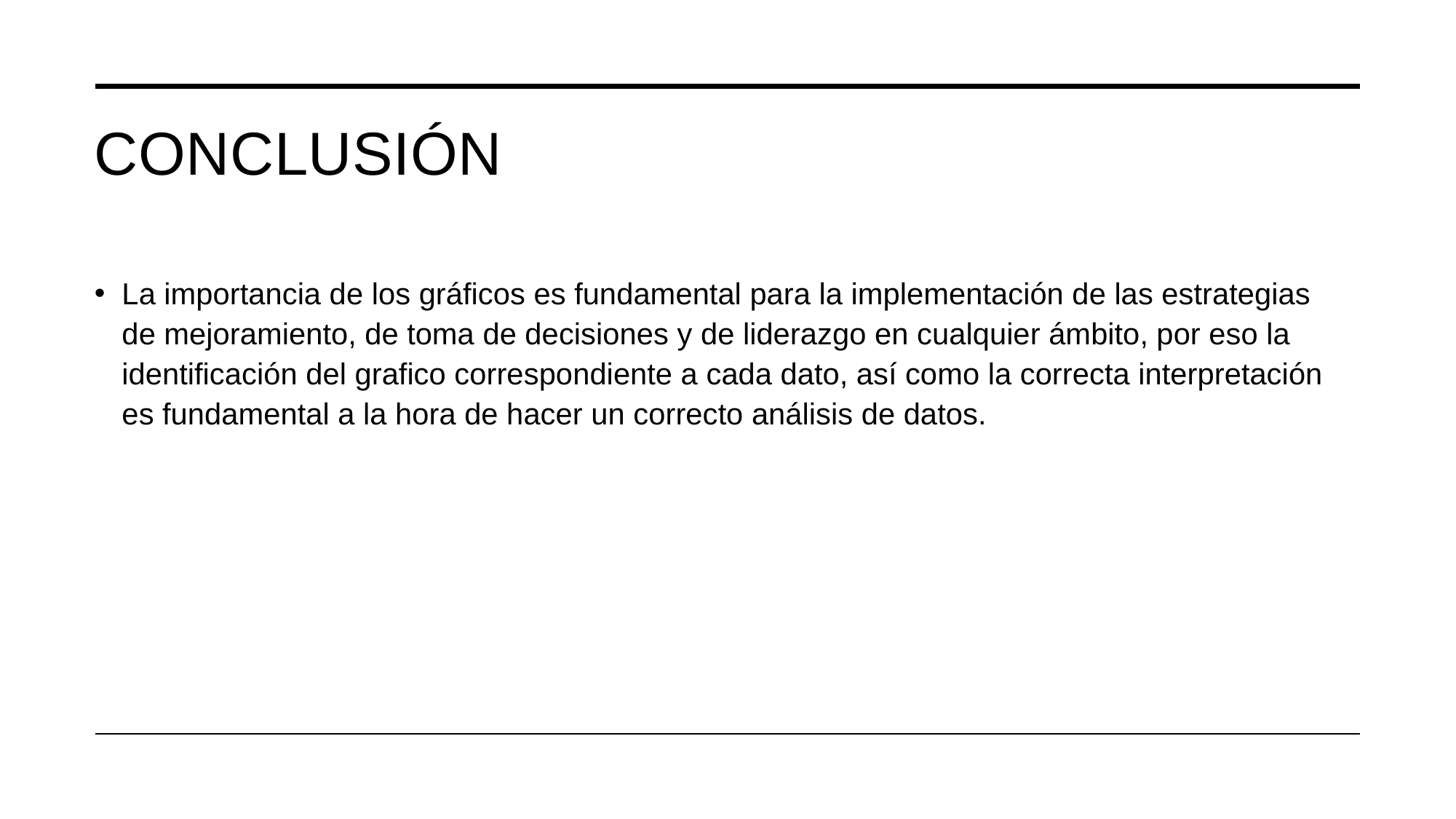

# Conclusión
La importancia de los gráficos es fundamental para la implementación de las estrategias de mejoramiento, de toma de decisiones y de liderazgo en cualquier ámbito, por eso la identificación del grafico correspondiente a cada dato, así como la correcta interpretación es fundamental a la hora de hacer un correcto análisis de datos.